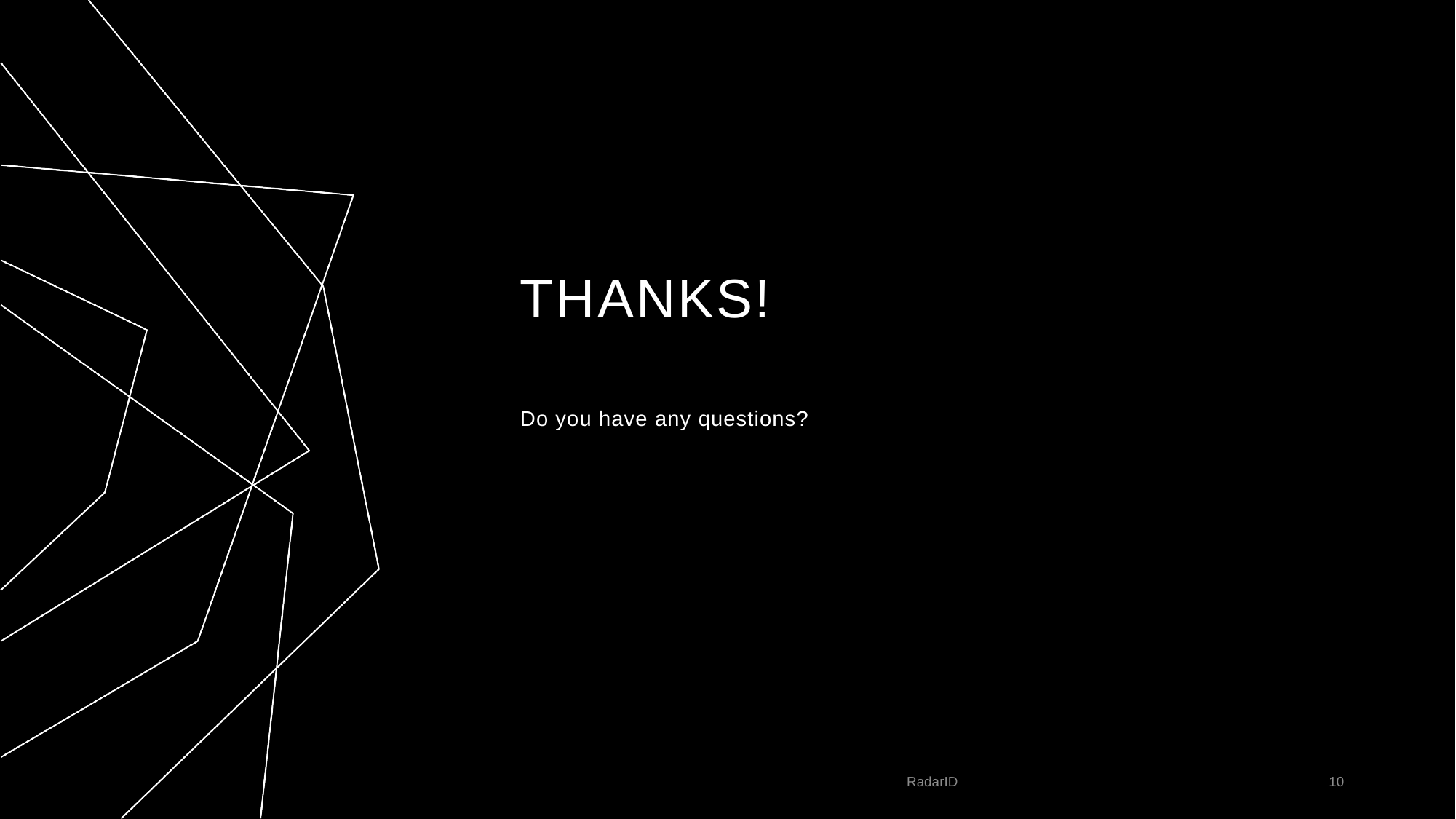

# THANKS!
Do you have any questions?
RadarID
10